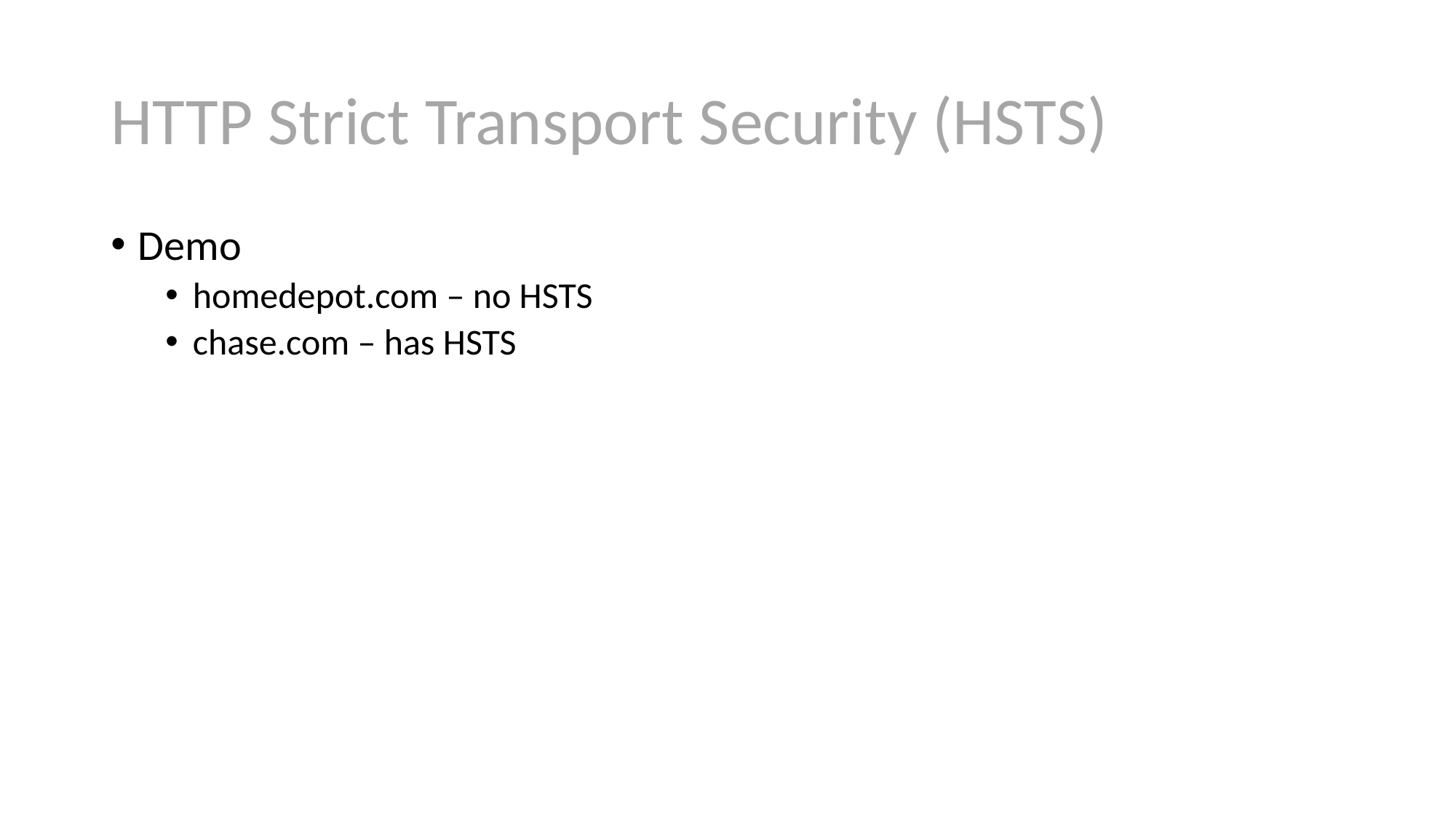

# HTTP Strict Transport Security (HSTS)
Demo
homedepot.com – no HSTS
chase.com – has HSTS